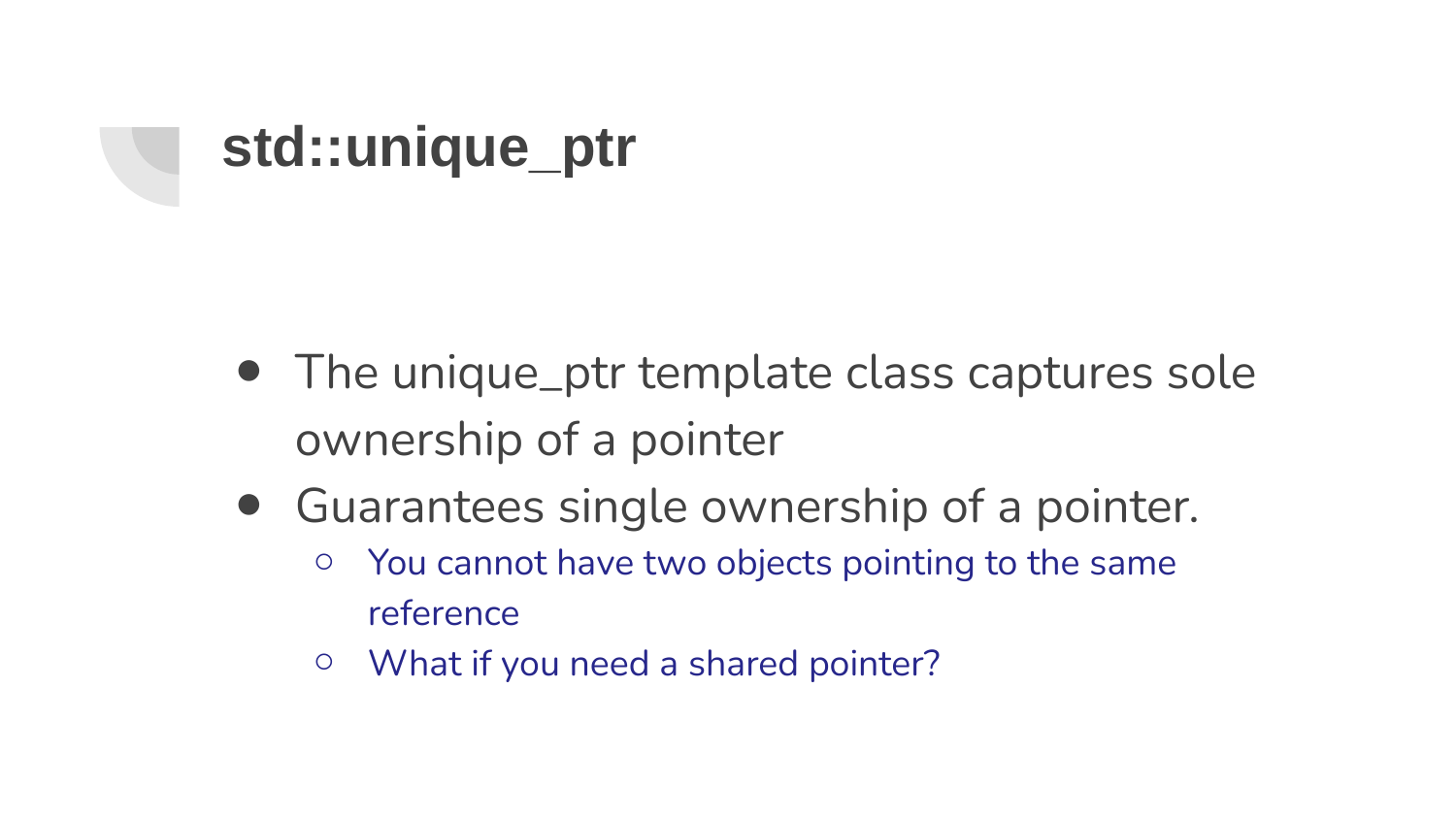

# std::unique_ptr
The unique_ptr template class captures sole ownership of a pointer
Guarantees single ownership of a pointer.
You cannot have two objects pointing to the same reference
What if you need a shared pointer?